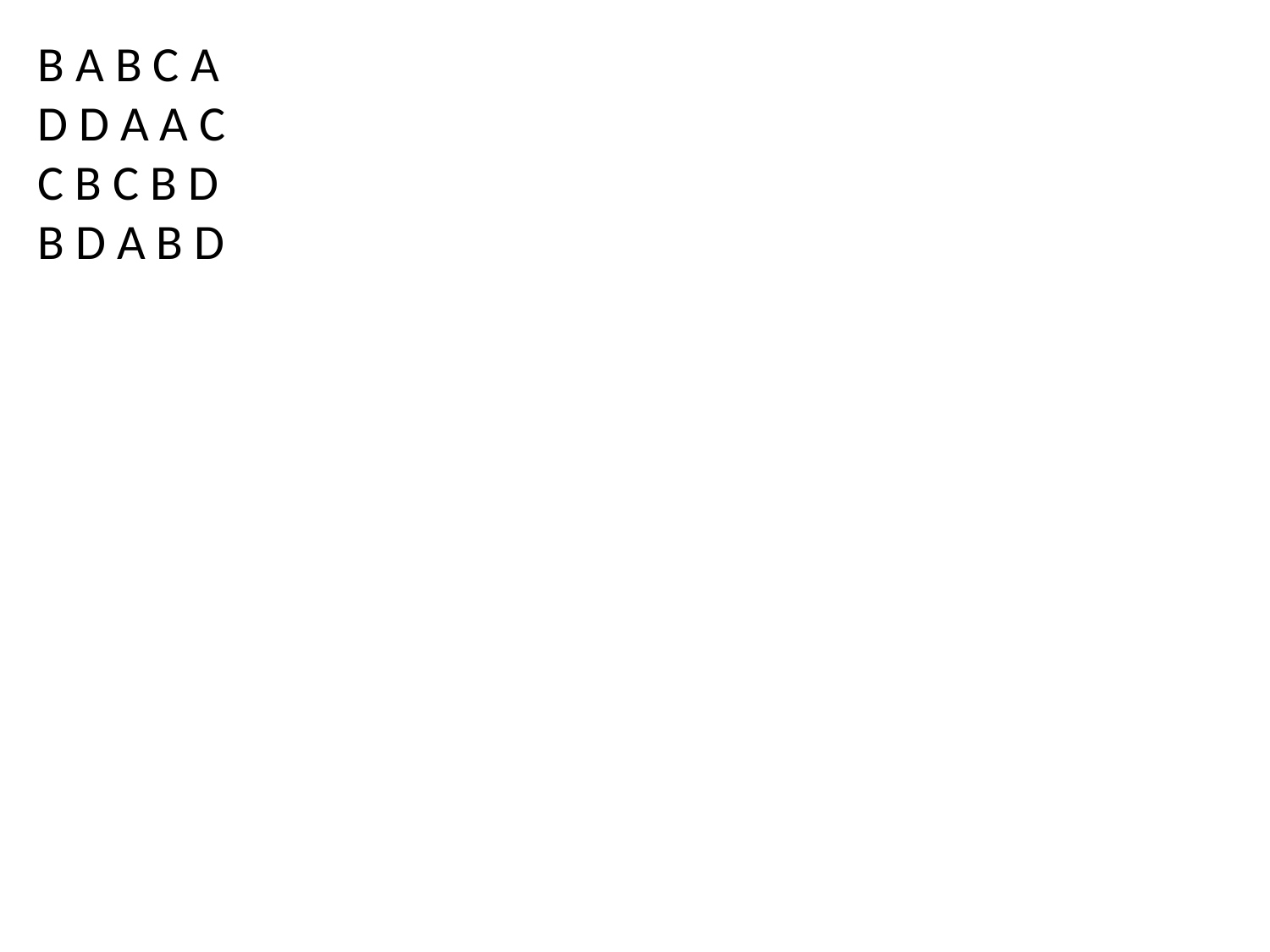

B A B C A
D D A A C
C B C B D
B D A B D